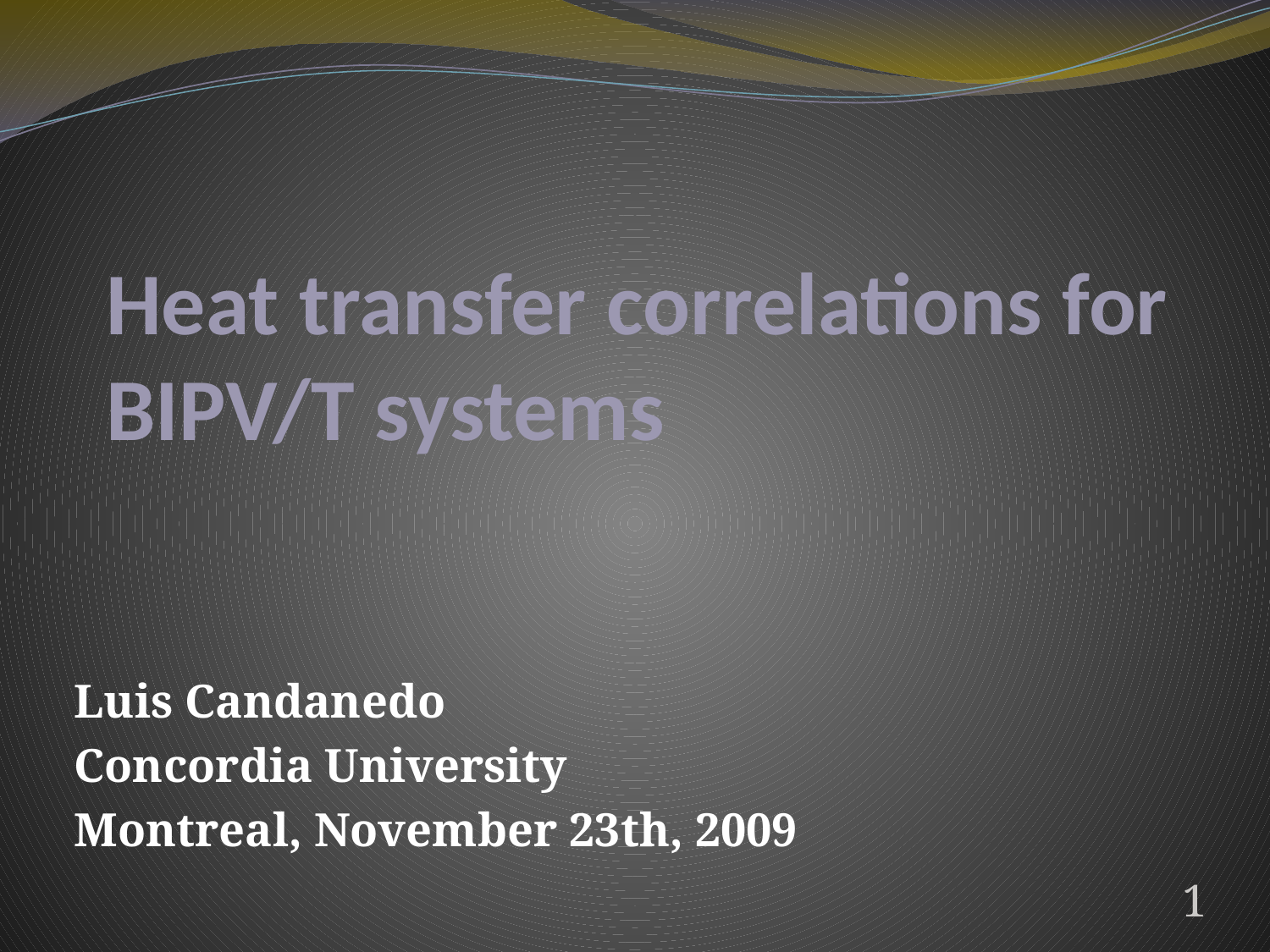

# Heat transfer correlations for BIPV/T systems
Luis Candanedo
Concordia University
Montreal, November 23th, 2009
1